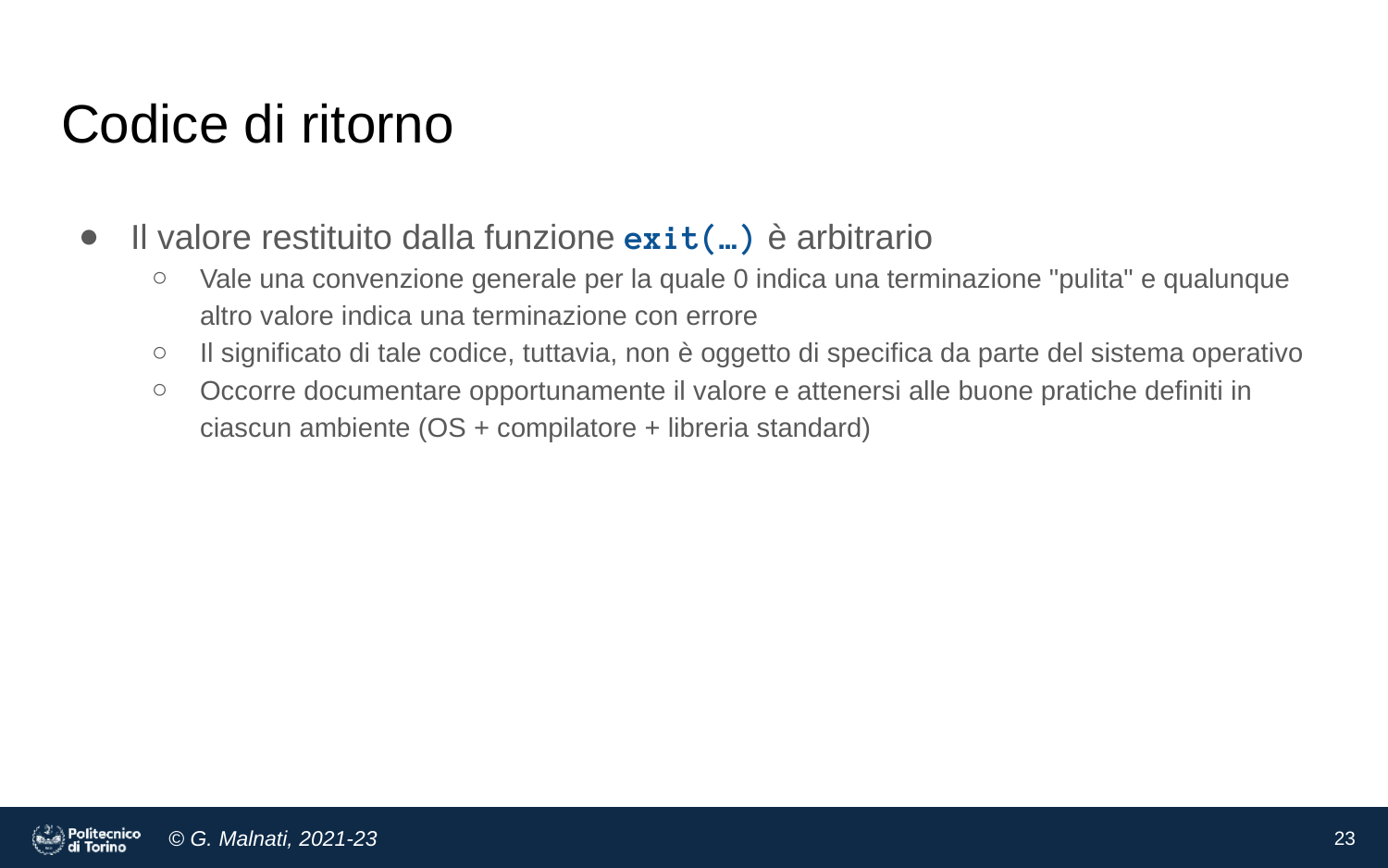

# Codice di ritorno
Il valore restituito dalla funzione exit(…) è arbitrario
Vale una convenzione generale per la quale 0 indica una terminazione "pulita" e qualunque altro valore indica una terminazione con errore
Il significato di tale codice, tuttavia, non è oggetto di specifica da parte del sistema operativo
Occorre documentare opportunamente il valore e attenersi alle buone pratiche definiti in ciascun ambiente (OS + compilatore + libreria standard)
23